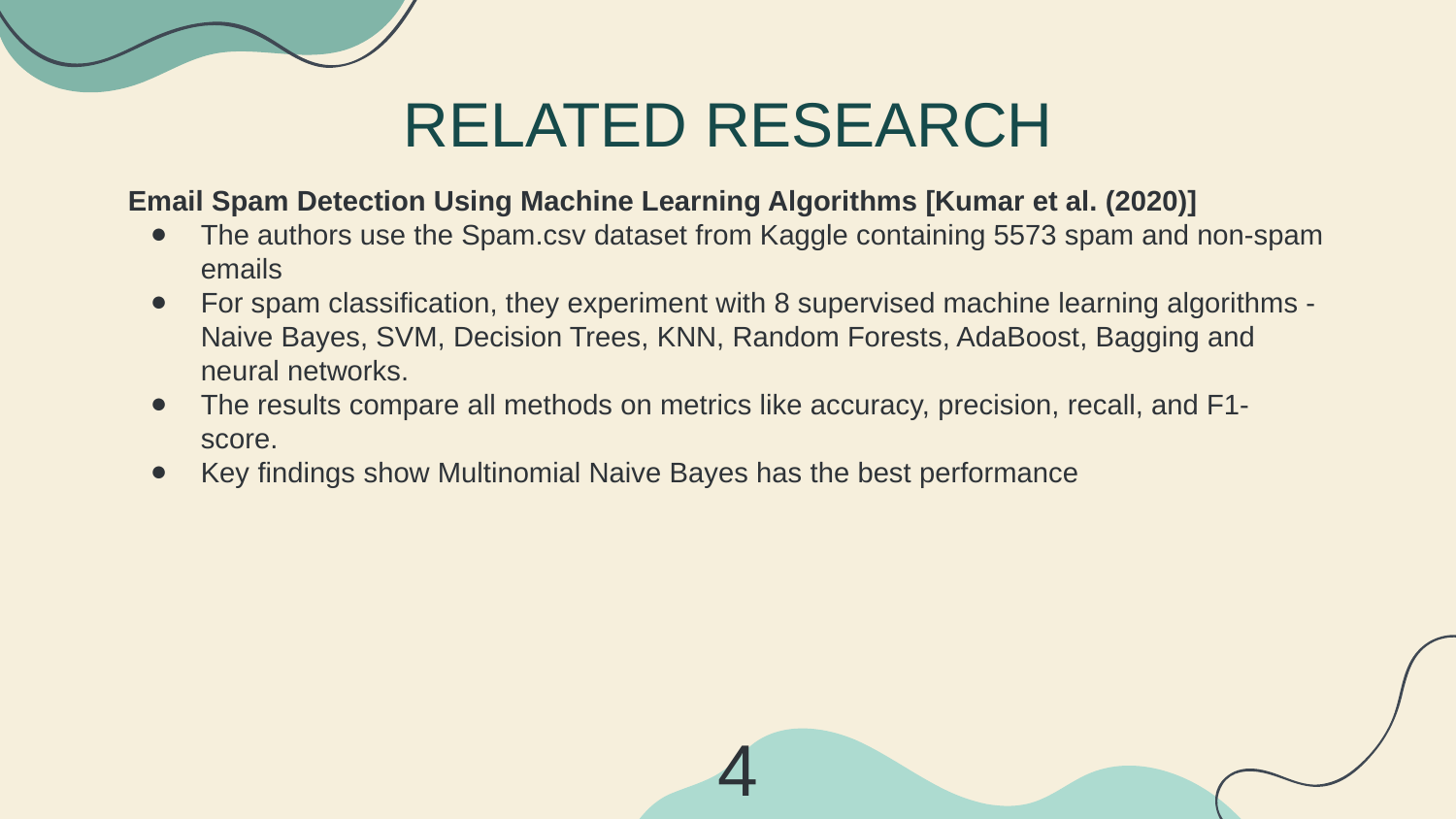

RELATED RESEARCH
Email Spam Detection Using Machine Learning Algorithms [Kumar et al. (2020)]
The authors use the Spam.csv dataset from Kaggle containing 5573 spam and non-spam emails
For spam classification, they experiment with 8 supervised machine learning algorithms - Naive Bayes, SVM, Decision Trees, KNN, Random Forests, AdaBoost, Bagging and neural networks.
The results compare all methods on metrics like accuracy, precision, recall, and F1-score.
Key findings show Multinomial Naive Bayes has the best performance
4